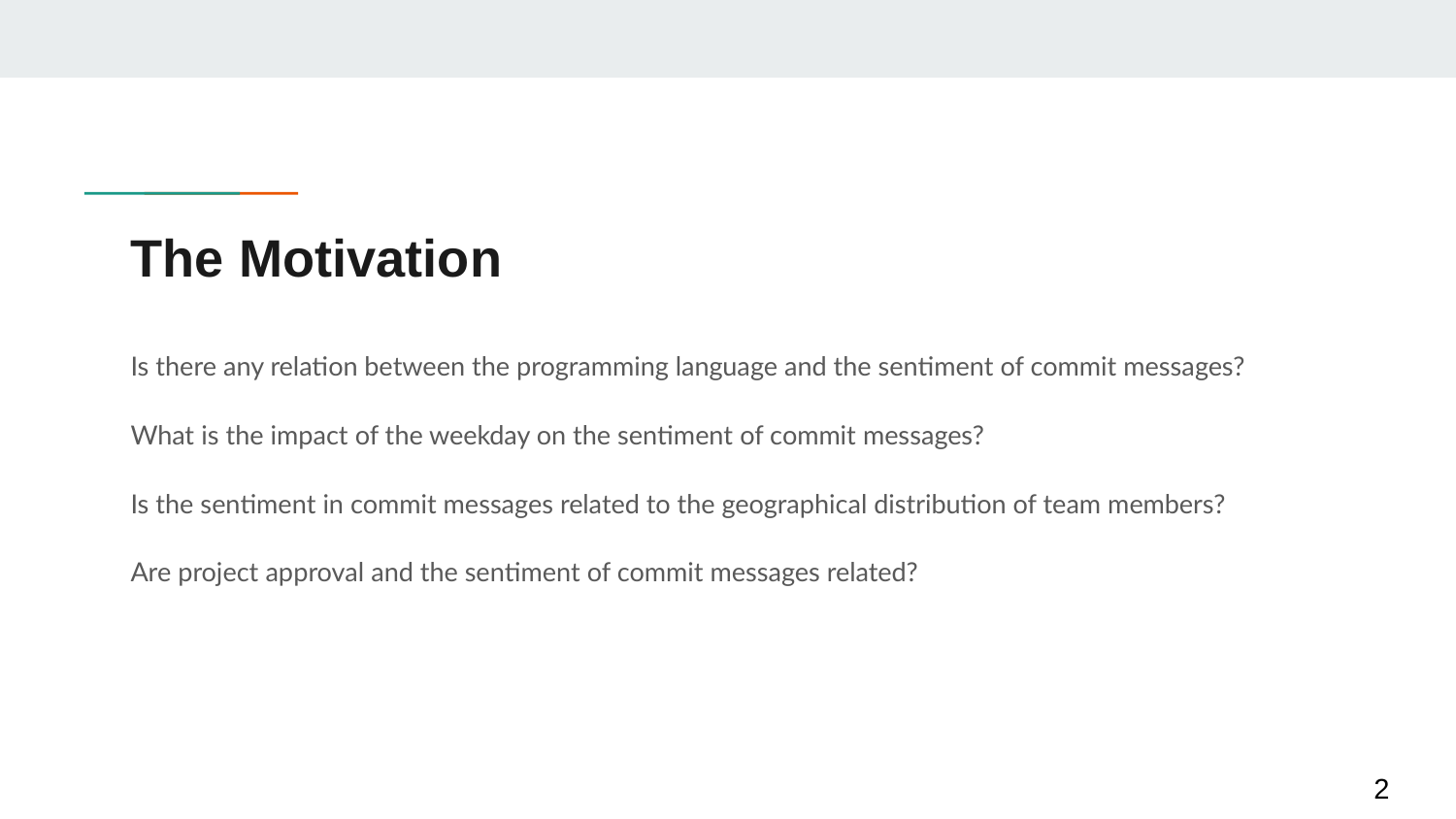

# The Motivation
Is there any relation between the programming language and the sentiment of commit messages?
What is the impact of the weekday on the sentiment of commit messages?
Is the sentiment in commit messages related to the geographical distribution of team members?
Are project approval and the sentiment of commit messages related?
2